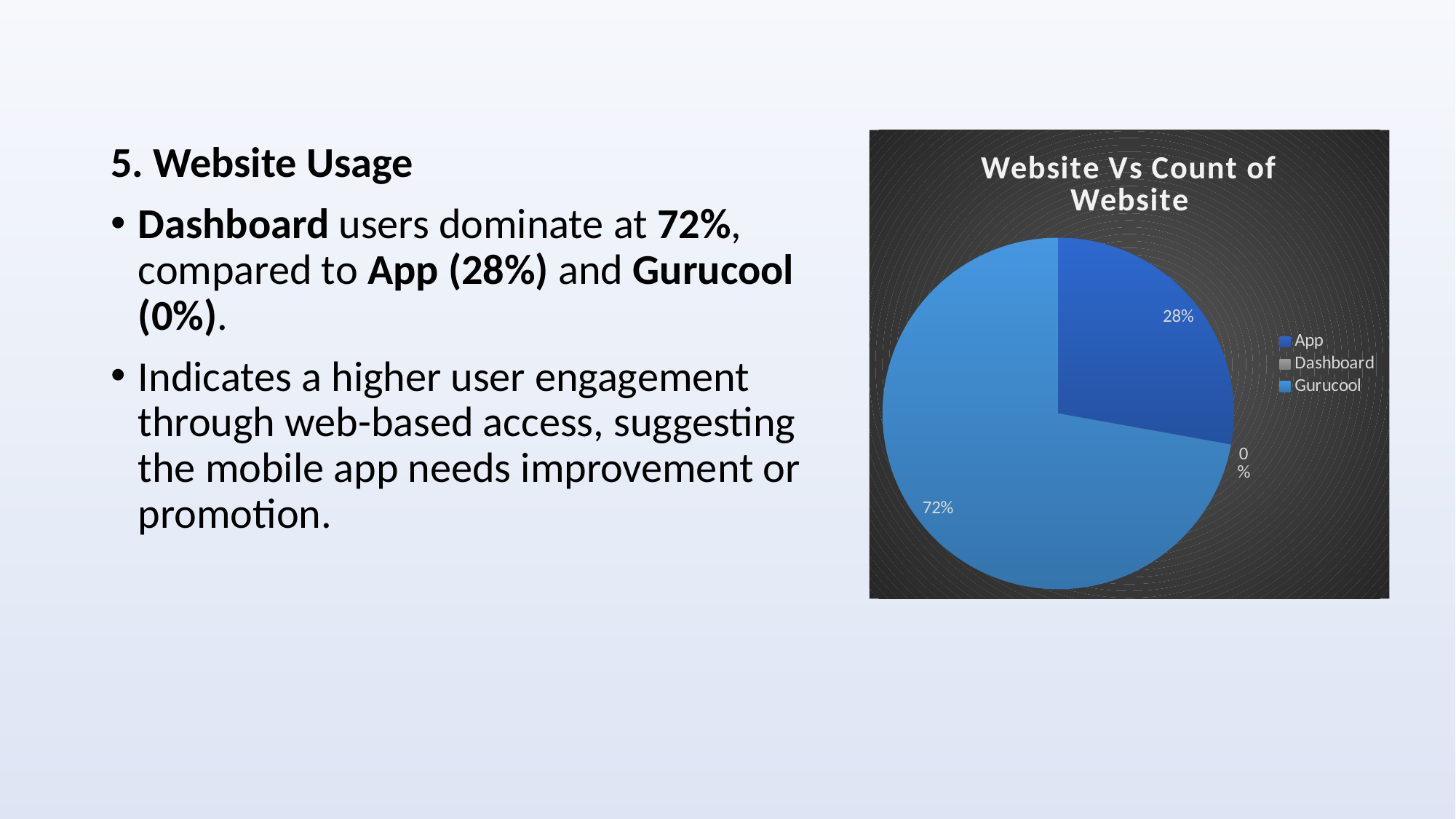

5. Website Usage
Dashboard users dominate at 72%, compared to App (28%) and Gurucool (0%).
Indicates a higher user engagement through web-based access, suggesting the mobile app needs improvement or promotion.

### Chart: Website Vs Count of Website

| Category | Total |
|---|---|
| App | 7800.0 |
| Dashboard | 2.0 |
| Gurucool | 20225.0 |